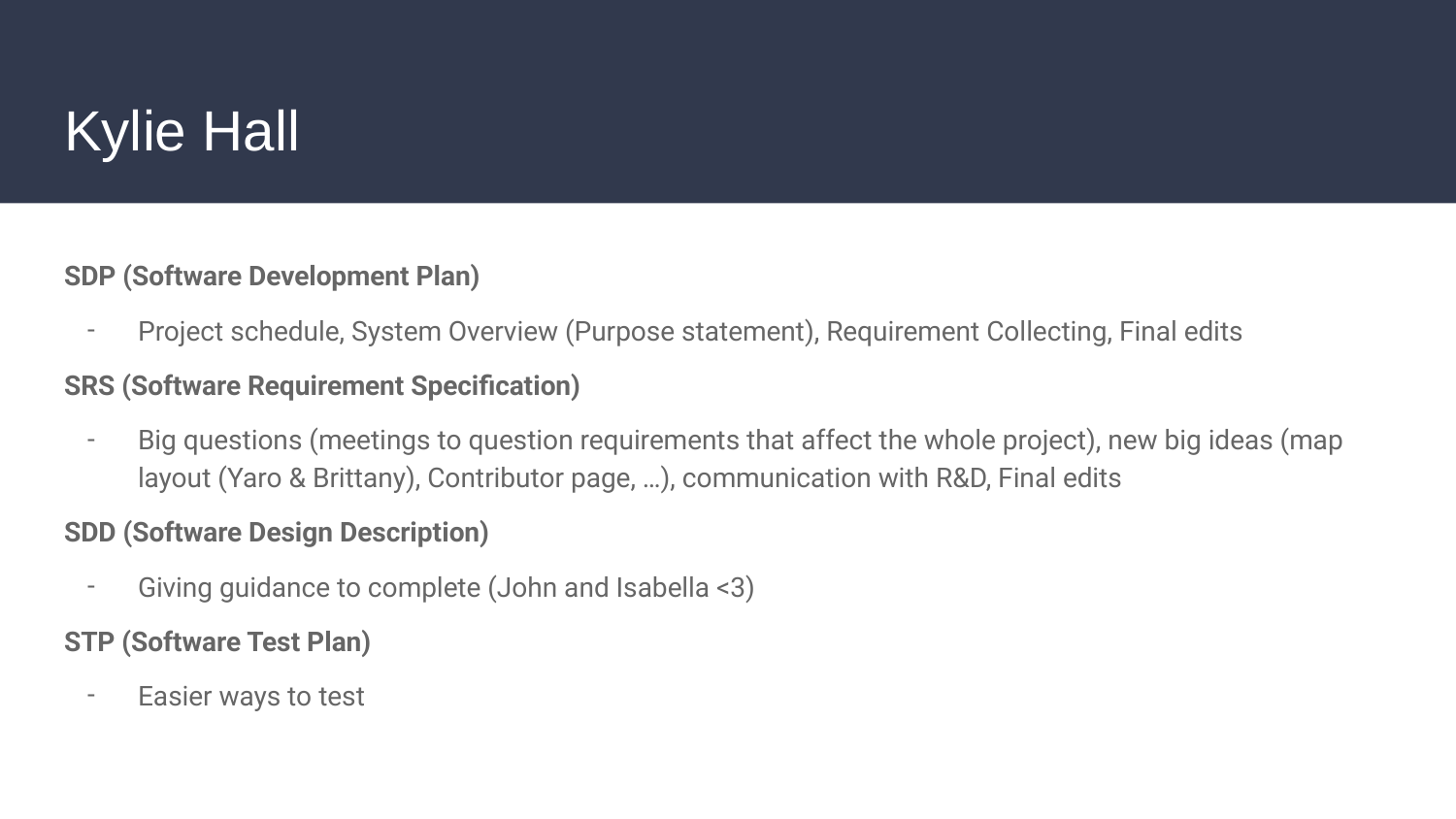

# Kylie Hall
SDP (Software Development Plan)
Project schedule, System Overview (Purpose statement), Requirement Collecting, Final edits
SRS (Software Requirement Specification)
Big questions (meetings to question requirements that affect the whole project), new big ideas (map layout (Yaro & Brittany), Contributor page, …), communication with R&D, Final edits
SDD (Software Design Description)
Giving guidance to complete (John and Isabella <3)
STP (Software Test Plan)
Easier ways to test